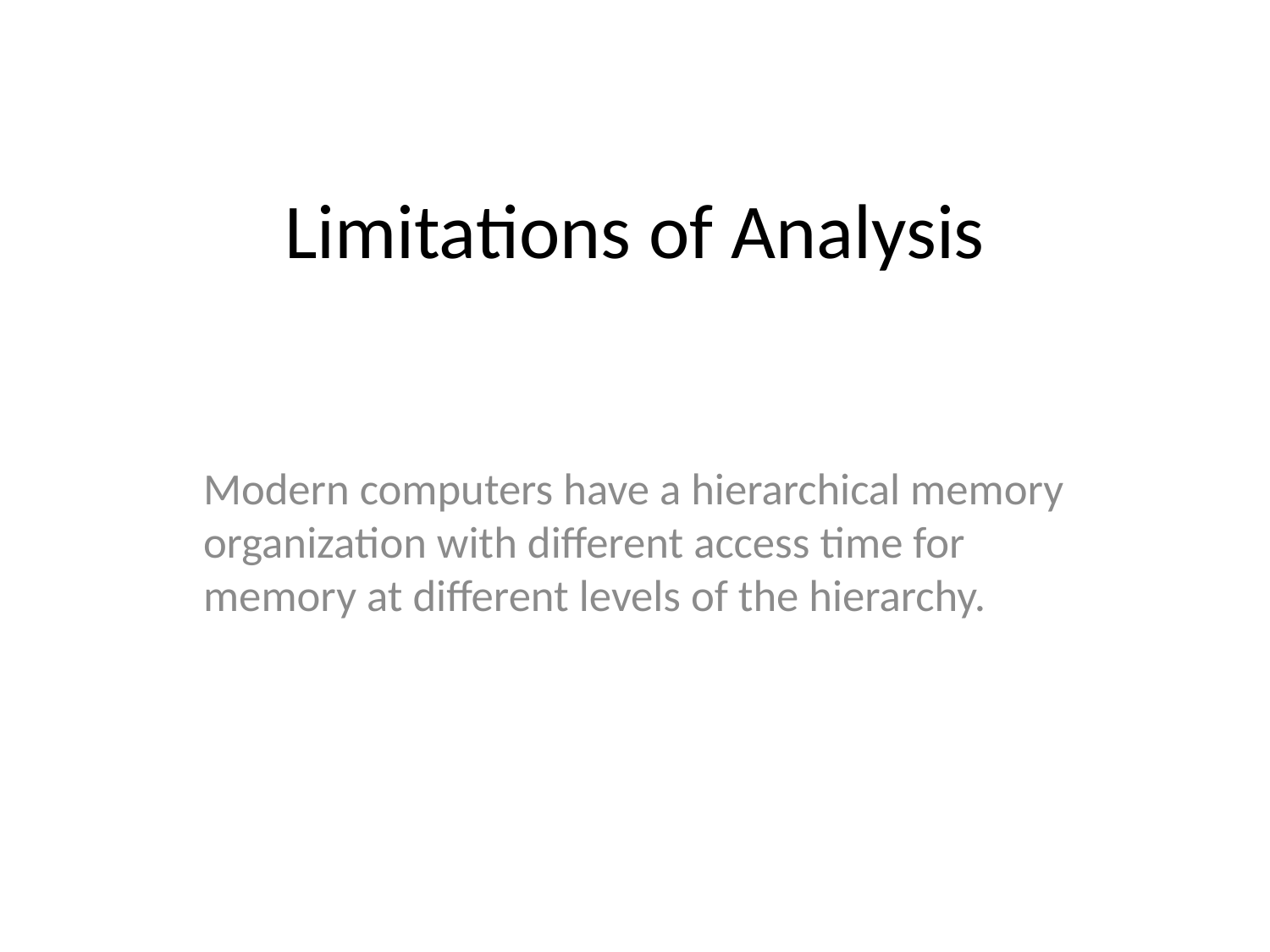

# Limitations of Analysis

Modern computers have a hierarchical memory organization with different access time for memory at different levels of the hierarchy.